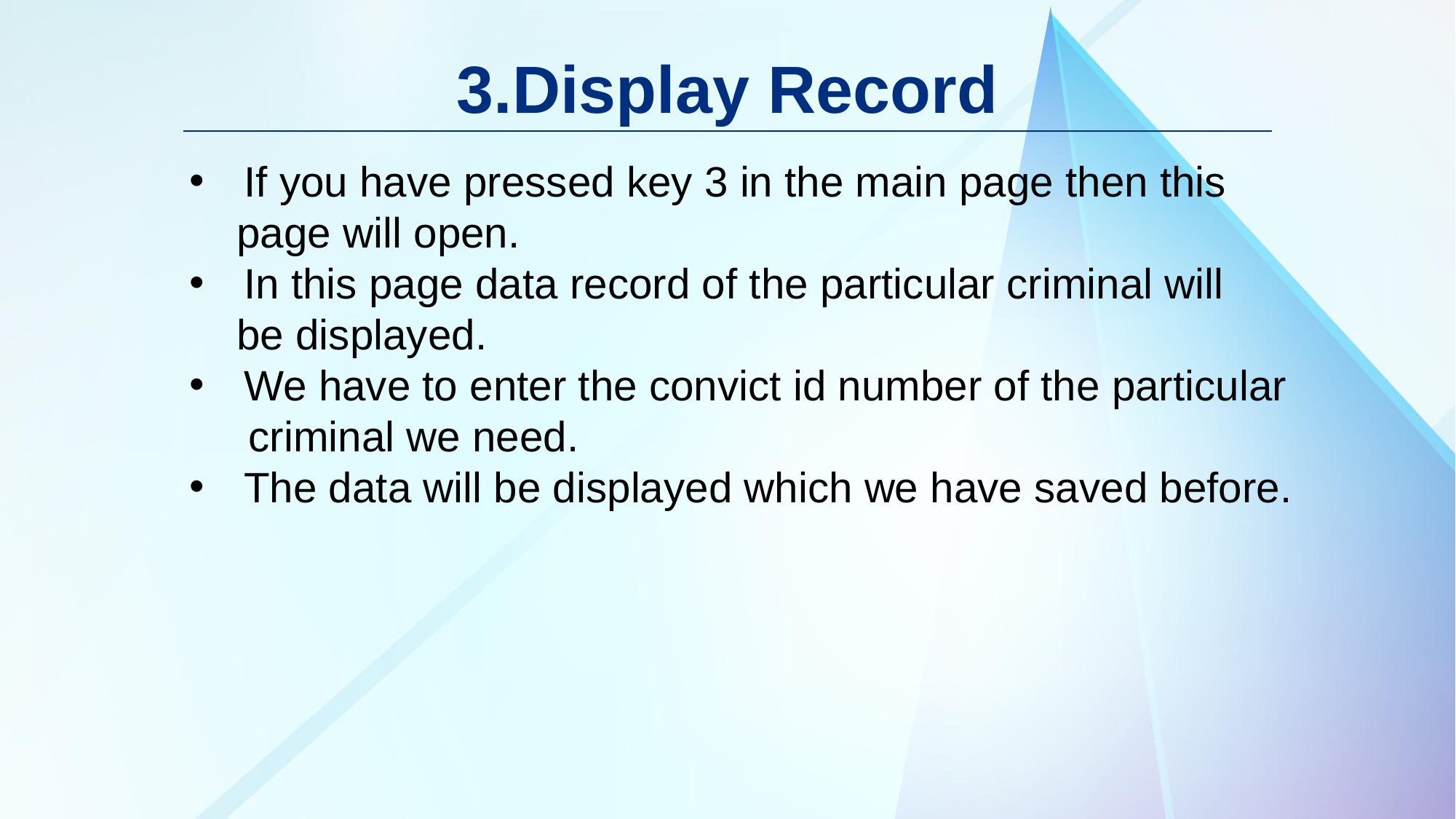

# 3.Display Record
If you have pressed key 3 in the main page then this
    page will open.
In this page data record of the particular criminal will
    be displayed.
We have to enter the convict id number of the particular
     criminal we need.
The data will be displayed which we have saved before.